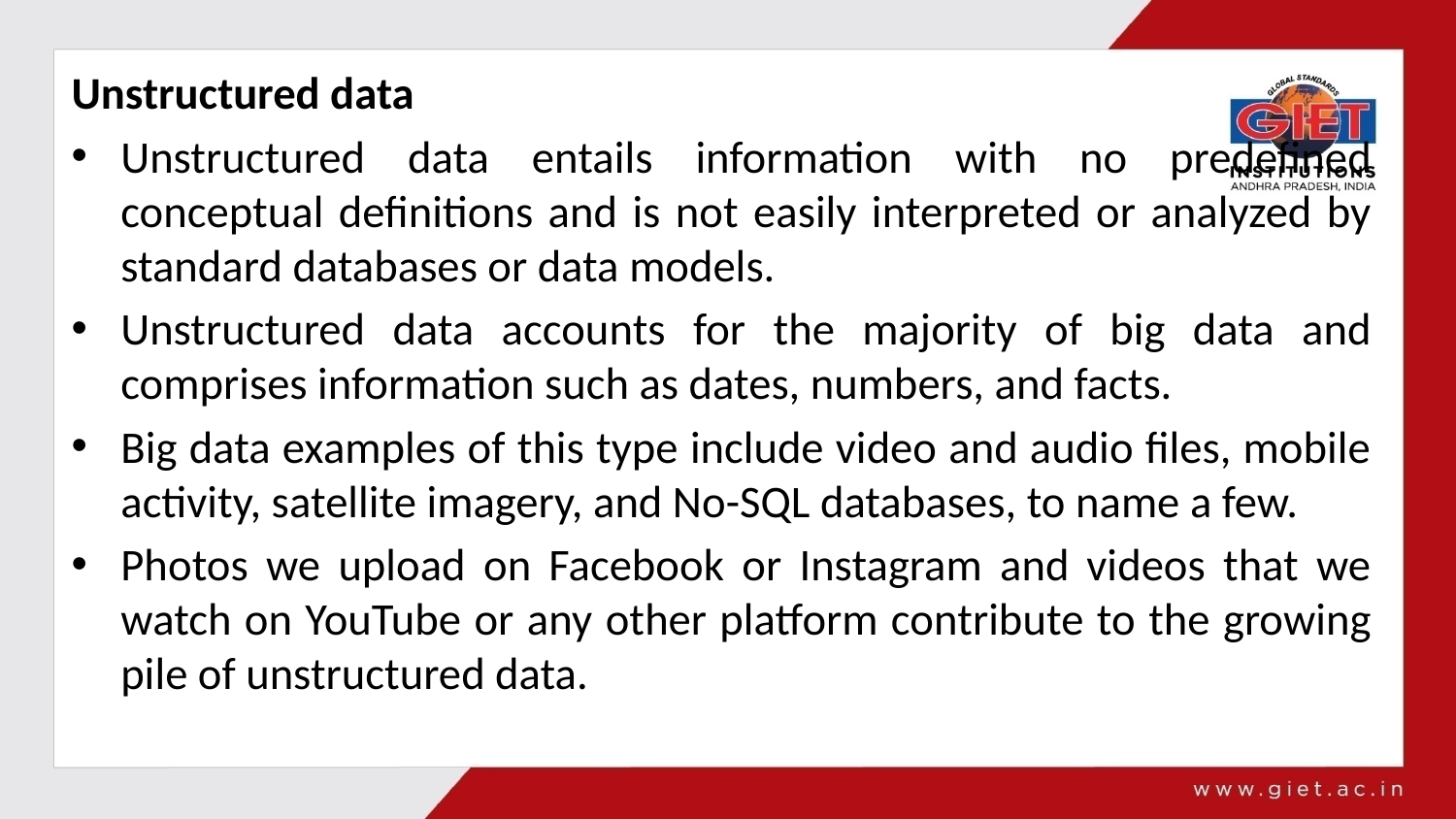

Unstructured data
Unstructured data entails information with no predefined conceptual definitions and is not easily interpreted or analyzed by standard databases or data models.
Unstructured data accounts for the majority of big data and comprises information such as dates, numbers, and facts.
Big data examples of this type include video and audio files, mobile activity, satellite imagery, and No-SQL databases, to name a few.
Photos we upload on Facebook or Instagram and videos that we watch on YouTube or any other platform contribute to the growing pile of unstructured data.